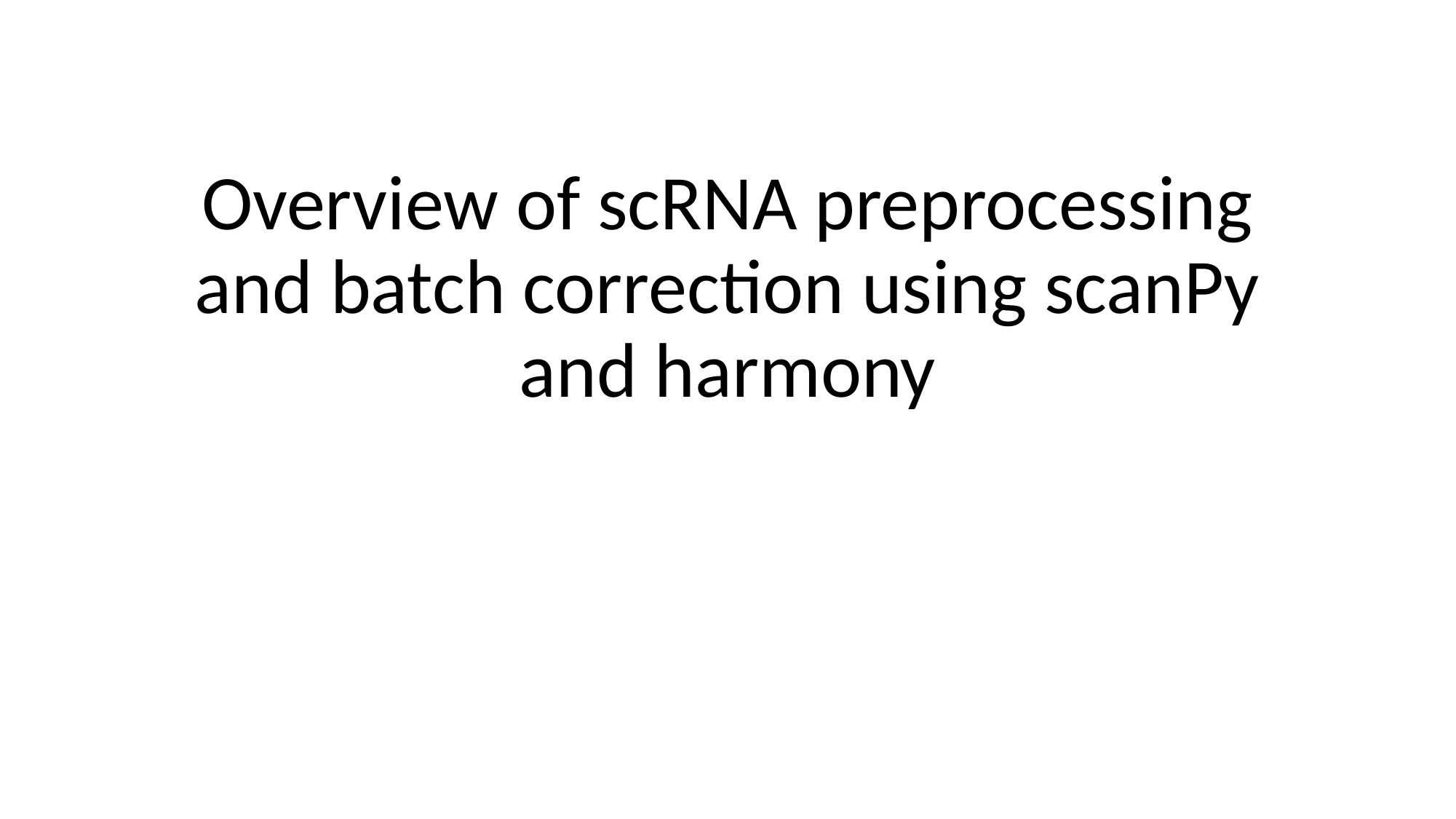

# Overview of scRNA preprocessing and batch correction using scanPy and harmony